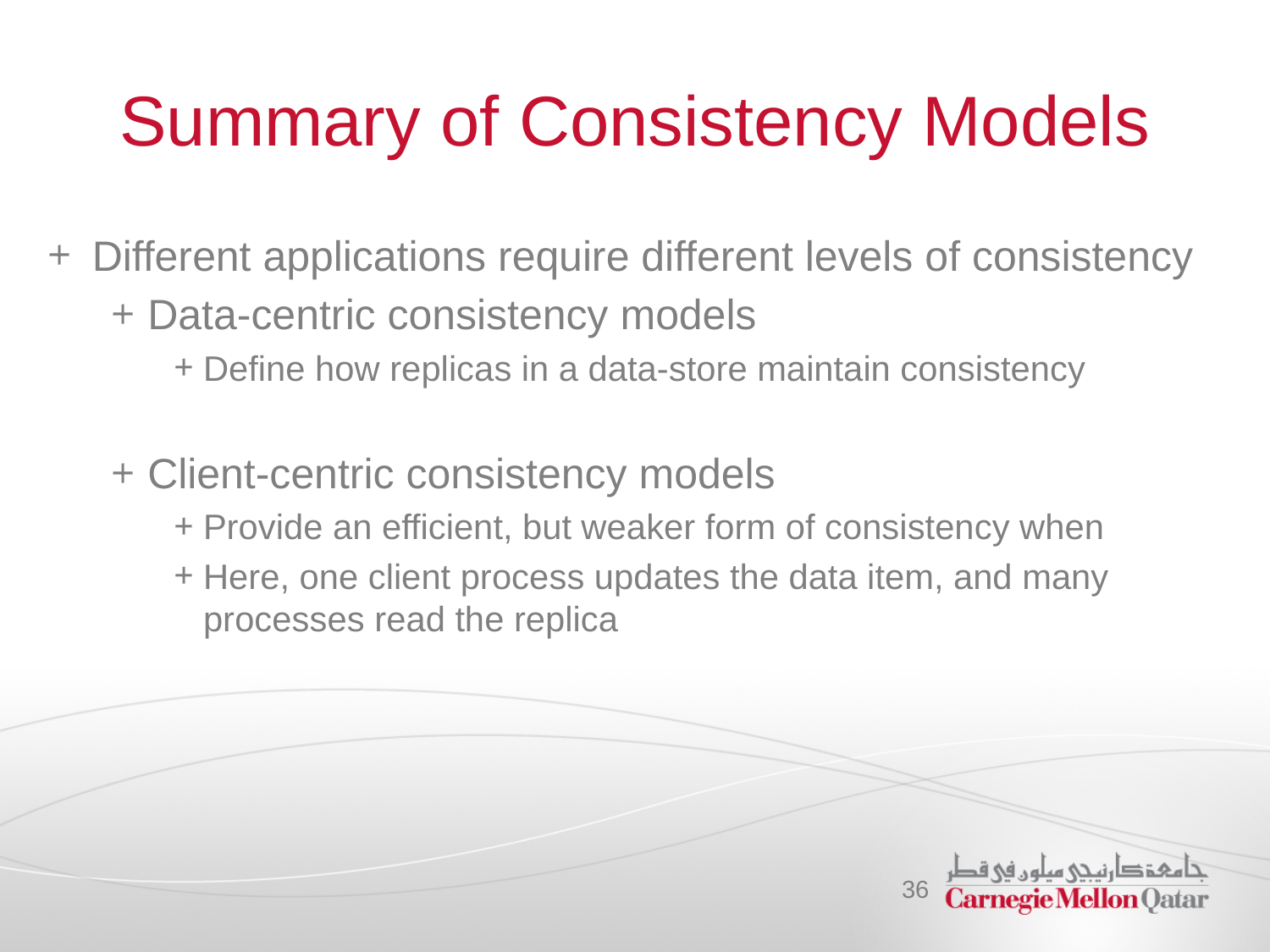

# Summary of Consistency Models
Different applications require different levels of consistency
Data-centric consistency models
Define how replicas in a data-store maintain consistency

Client-centric consistency models
Provide an efficient, but weaker form of consistency when
Here, one client process updates the data item, and many processes read the replica

36